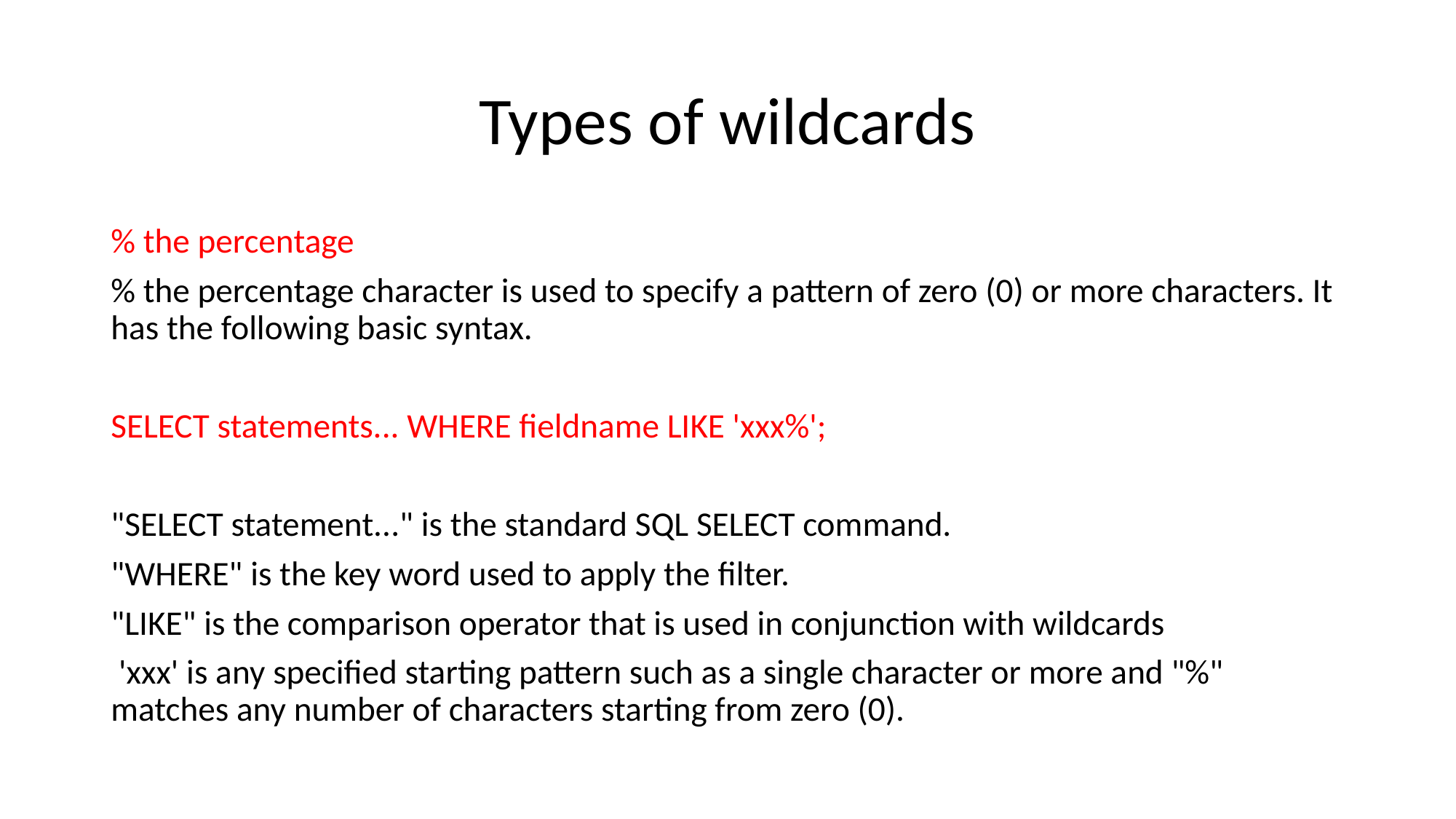

# Types of wildcards
% the percentage
% the percentage character is used to specify a pattern of zero (0) or more characters. It has the following basic syntax.

SELECT statements... WHERE fieldname LIKE 'xxx%';

"SELECT statement..." is the standard SQL SELECT command.
"WHERE" is the key word used to apply the filter.
"LIKE" is the comparison operator that is used in conjunction with wildcards
 'xxx' is any specified starting pattern such as a single character or more and "%" matches any number of characters starting from zero (0).